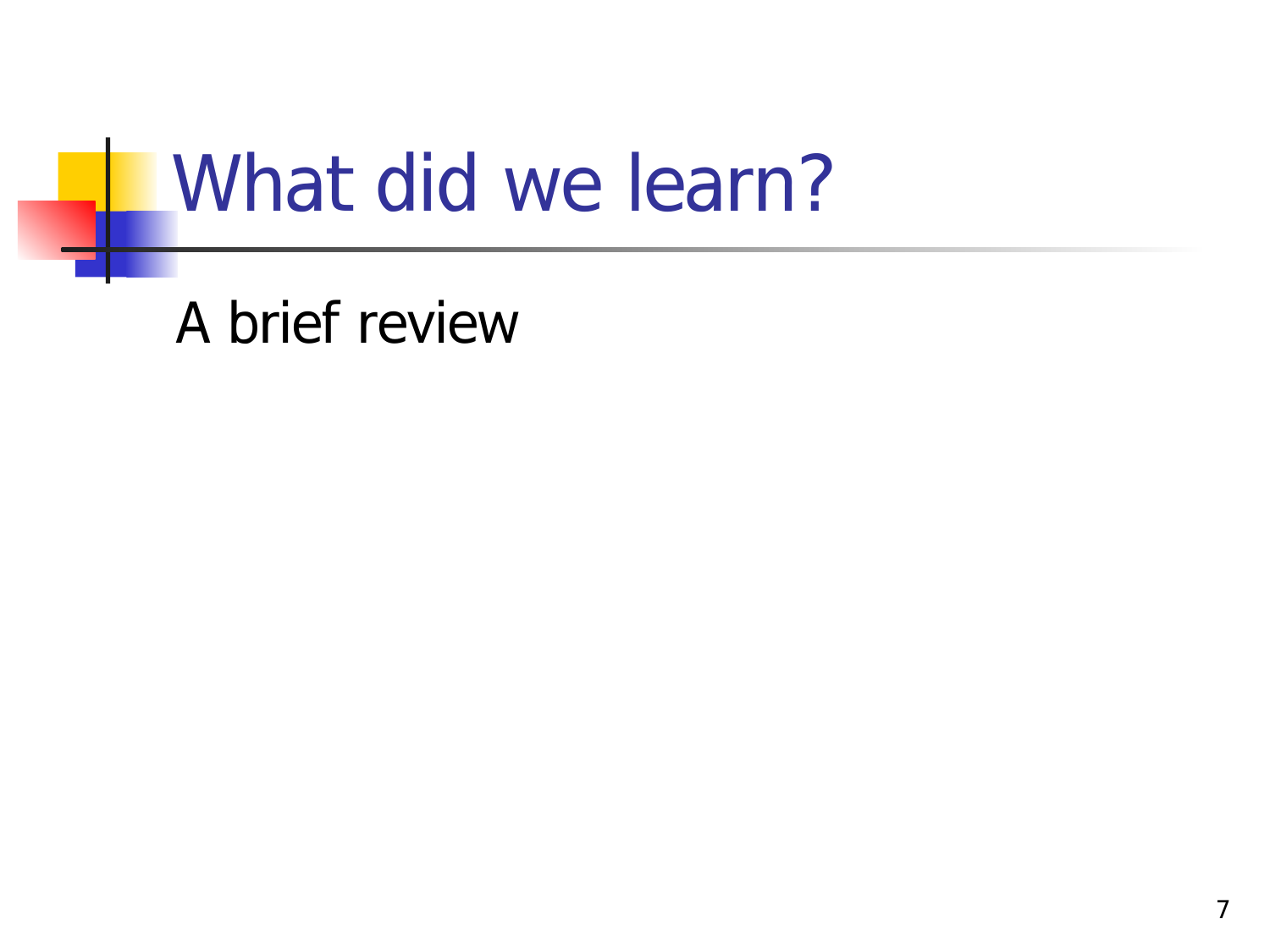

# What did we learn?
A brief review
7